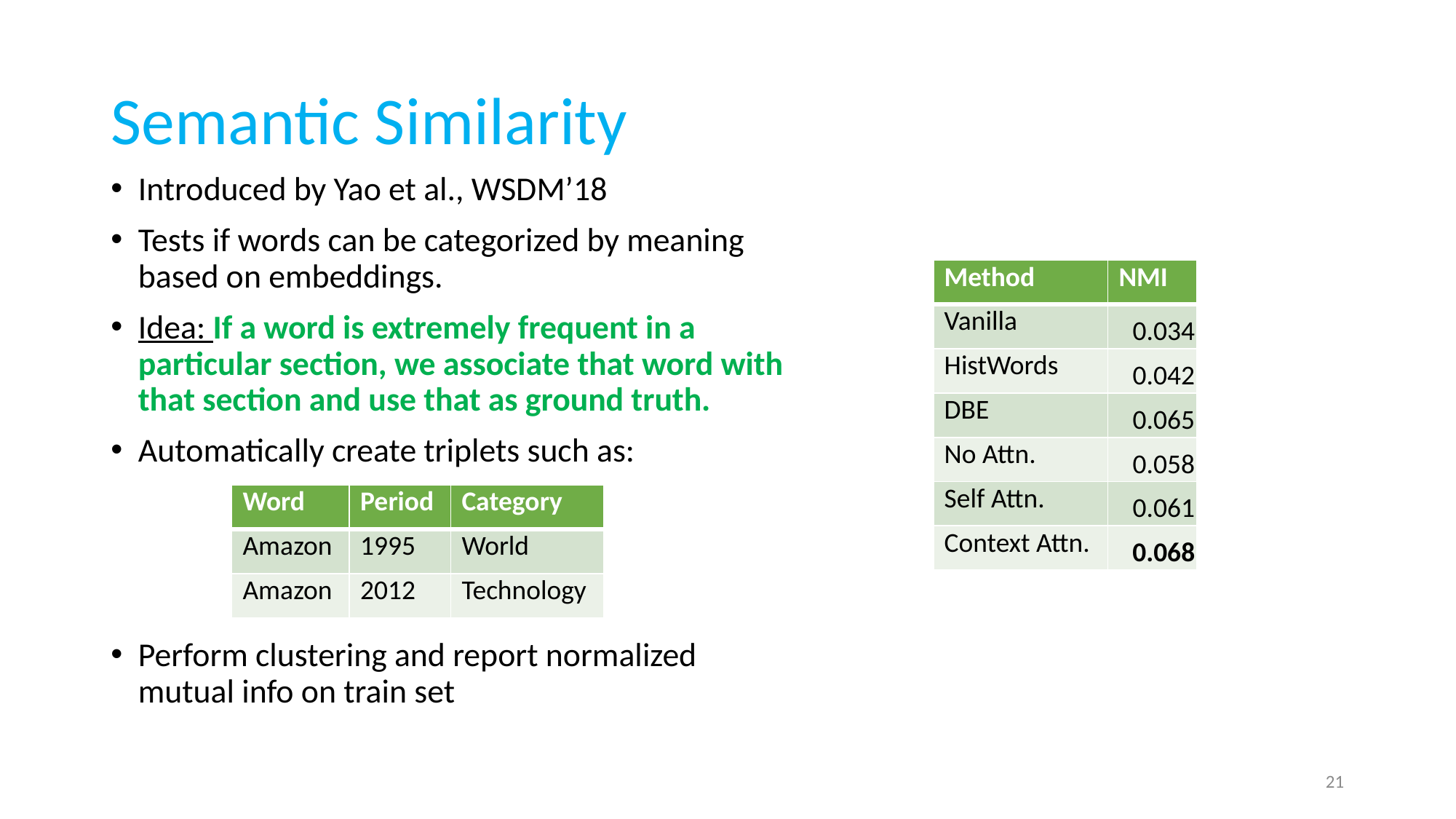

# Semantic Similarity
Introduced by Yao et al., WSDM’18
Tests if words can be categorized by meaning based on embeddings.
Idea: If a word is extremely frequent in a particular section, we associate that word with that section and use that as ground truth.
Automatically create triplets such as:

Perform clustering and report normalized mutual info on train set

| Method | NMI |
| --- | --- |
| Vanilla | 0.034 |
| HistWords | 0.042 |
| DBE | 0.065 |
| No Attn. | 0.058 |
| Self Attn. | 0.061 |
| Context Attn. | 0.068 |
| Word | Period | Category |
| --- | --- | --- |
| Amazon | 1995 | World |
| Amazon | 2012 | Technology |
21